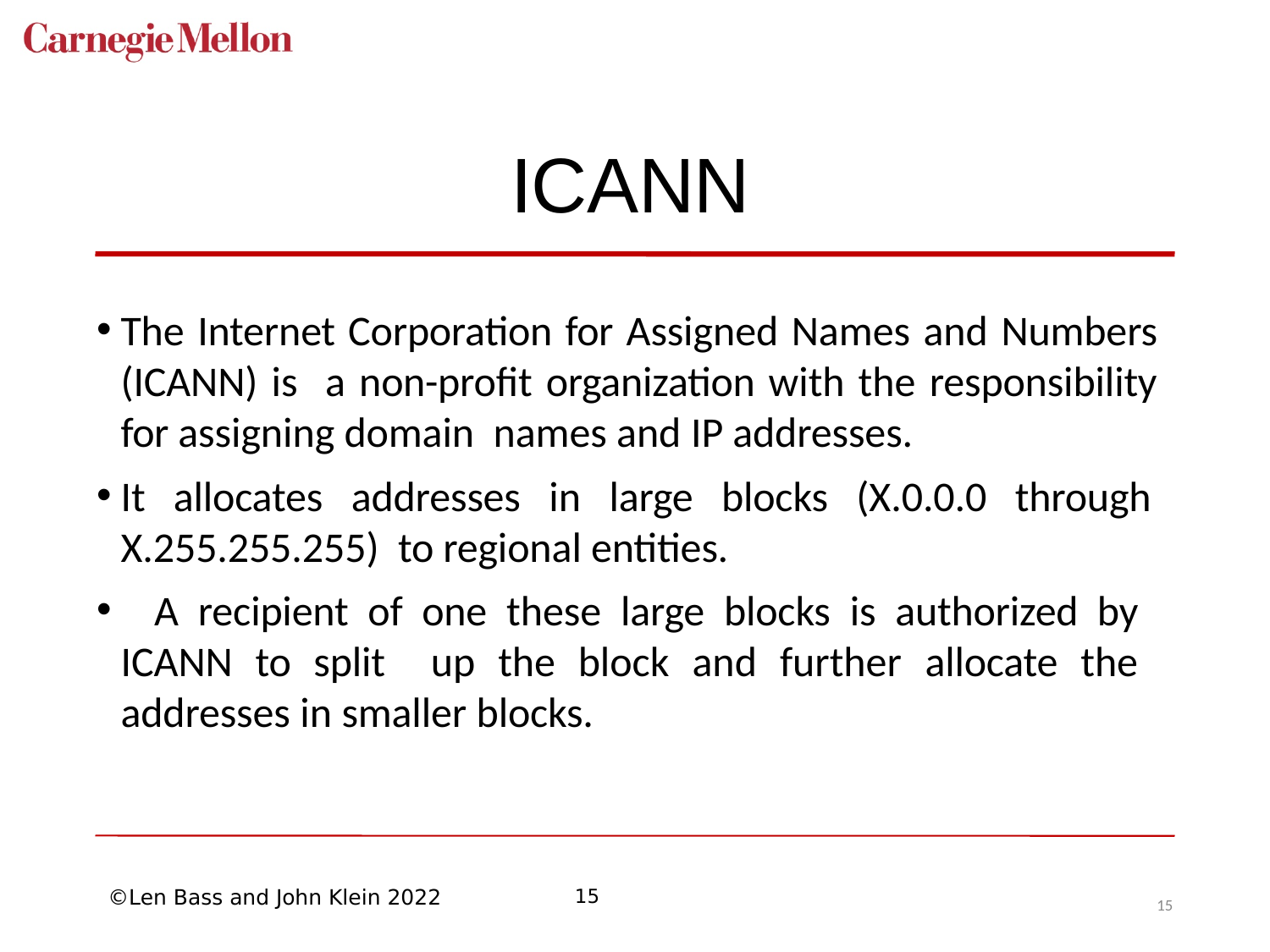

# ICANN
The Internet Corporation for Assigned Names and Numbers (ICANN) is  a non-profit organization with the responsibility for assigning domain  names and IP addresses.
It allocates addresses in large blocks (X.0.0.0 through X.255.255.255)  to regional entities.
	A recipient of one these large blocks is authorized by ICANN to split  up the block and further allocate the addresses in smaller blocks.
15